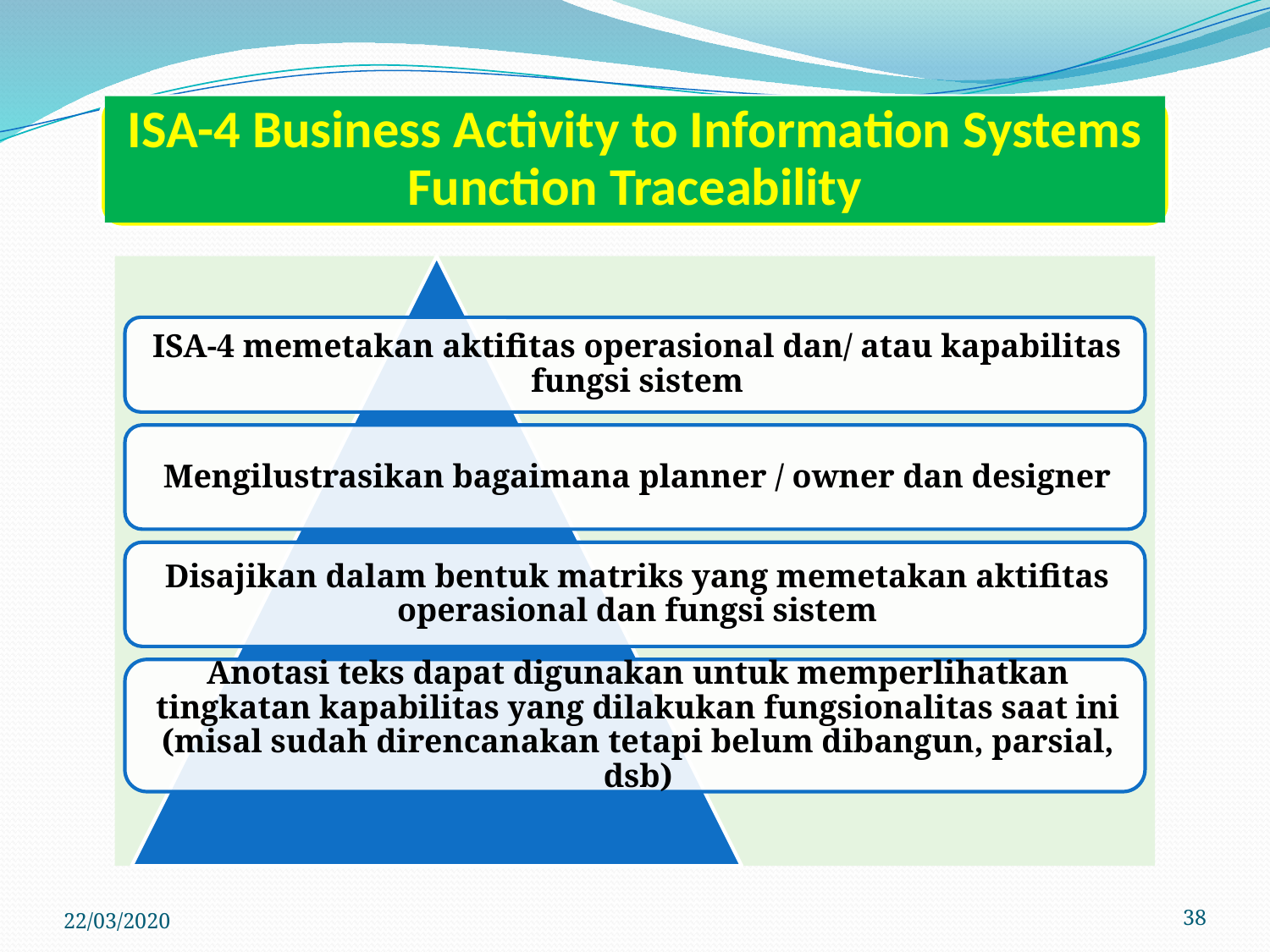

ISA-4 Business Activity to Information Systems Function Traceability
ISA-4 memetakan aktifitas operasional dan/ atau kapabilitas fungsi sistem
Mengilustrasikan bagaimana planner / owner dan designer
Disajikan dalam bentuk matriks yang memetakan aktifitas operasional dan fungsi sistem
Anotasi teks dapat digunakan untuk memperlihatkan tingkatan kapabilitas yang dilakukan fungsionalitas saat ini (misal sudah direncanakan tetapi belum dibangun, parsial, dsb)
22/03/2020
38